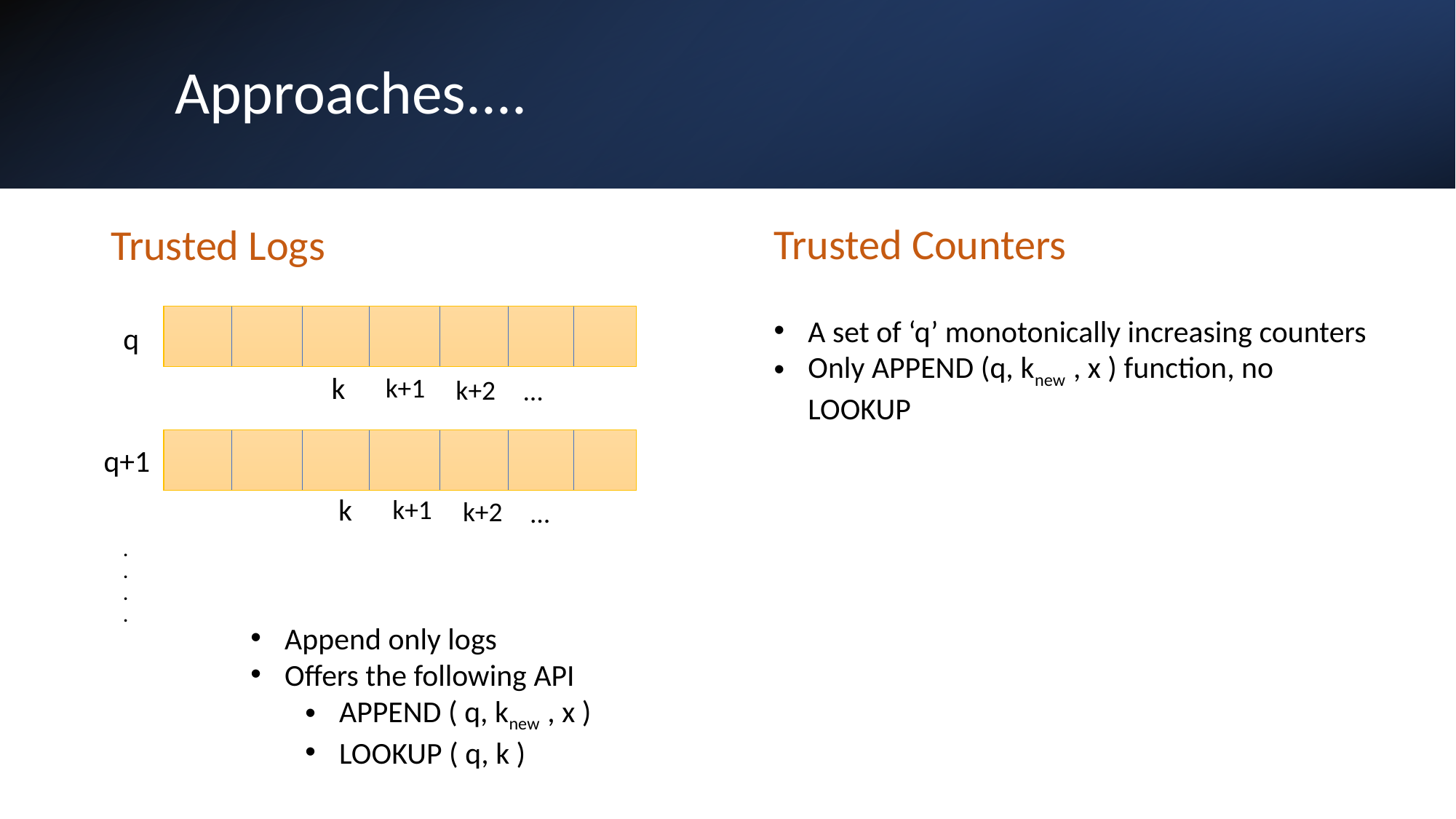

# Approaches....
Trusted Counters
Trusted Logs

A set of ‘q’ monotonically increasing counters
Only APPEND (q, knew  , x ) function, no LOOKUP
q
k
k+1
k+2
…

q+1
k
k+1
k+2
…
.
.
.
.

Append only logs
Offers the following API
APPEND ( q, knew  , x )
LOOKUP ( q, k )